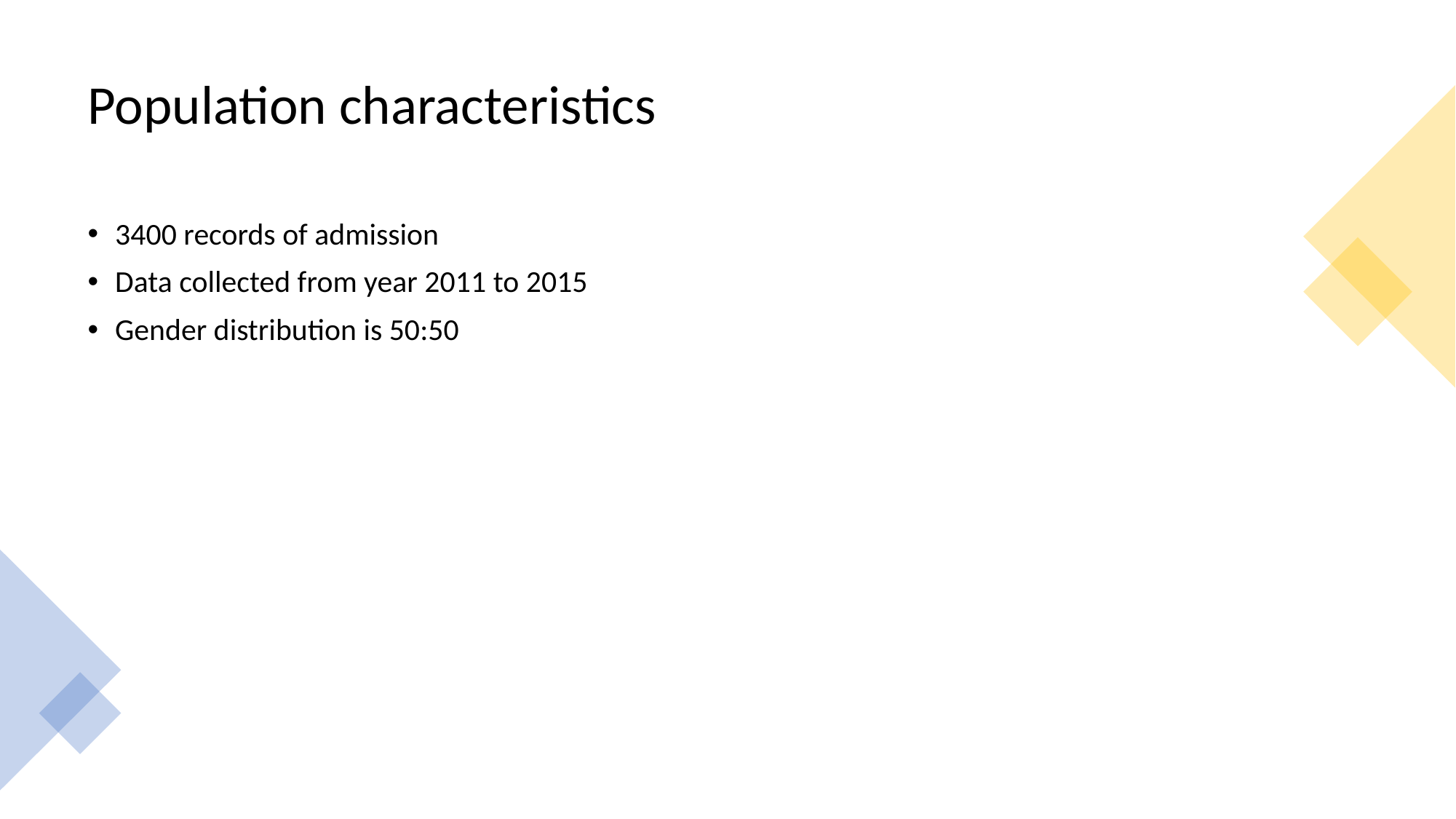

# Population characteristics

3400 records of admission
Data collected from year 2011 to 2015
Gender distribution is 50:50